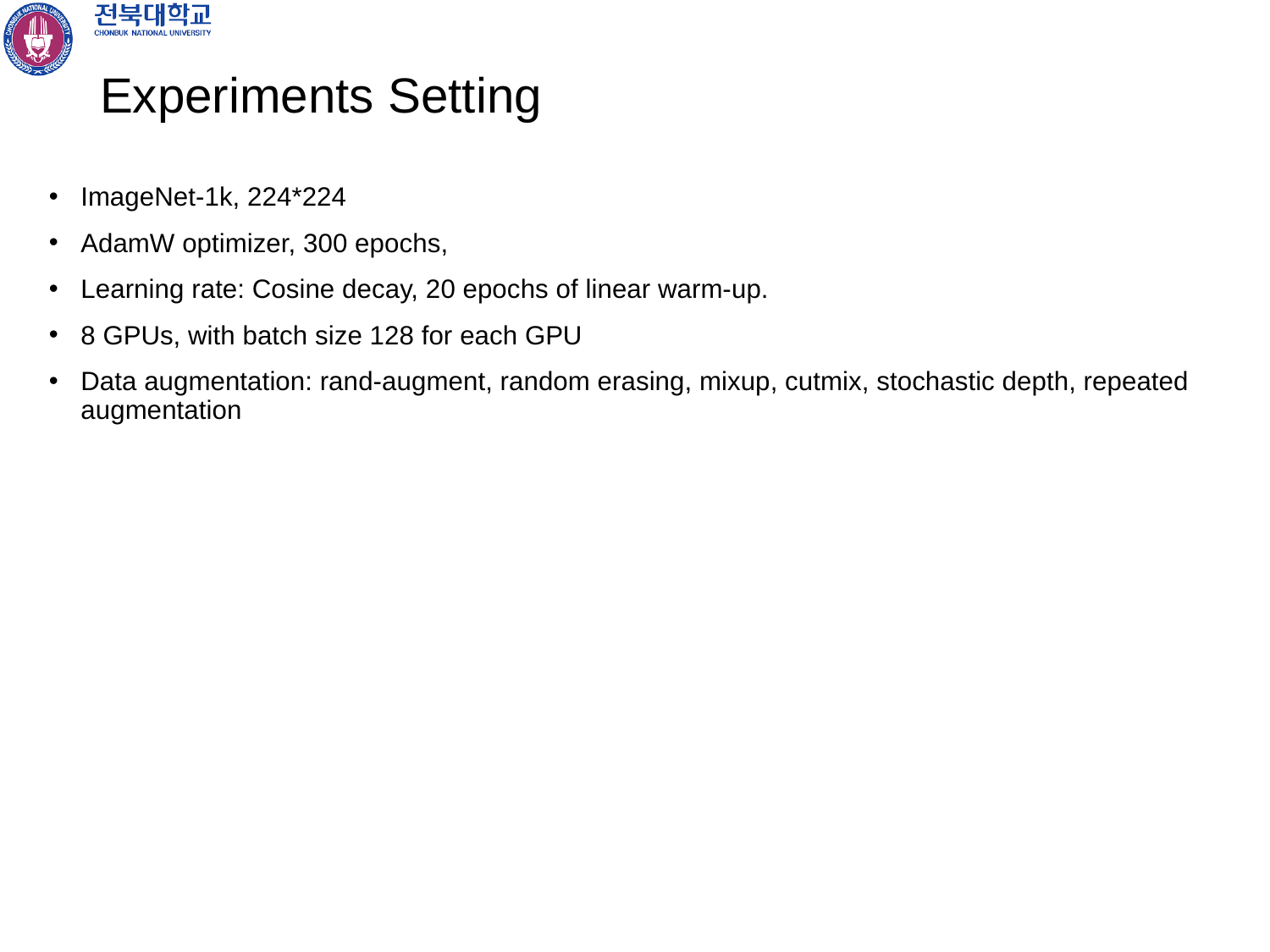

# Experiments Setting
ImageNet-1k, 224*224
AdamW optimizer, 300 epochs,
Learning rate: Cosine decay, 20 epochs of linear warm-up.
8 GPUs, with batch size 128 for each GPU
Data augmentation: rand-augment, random erasing, mixup, cutmix, stochastic depth, repeated augmentation